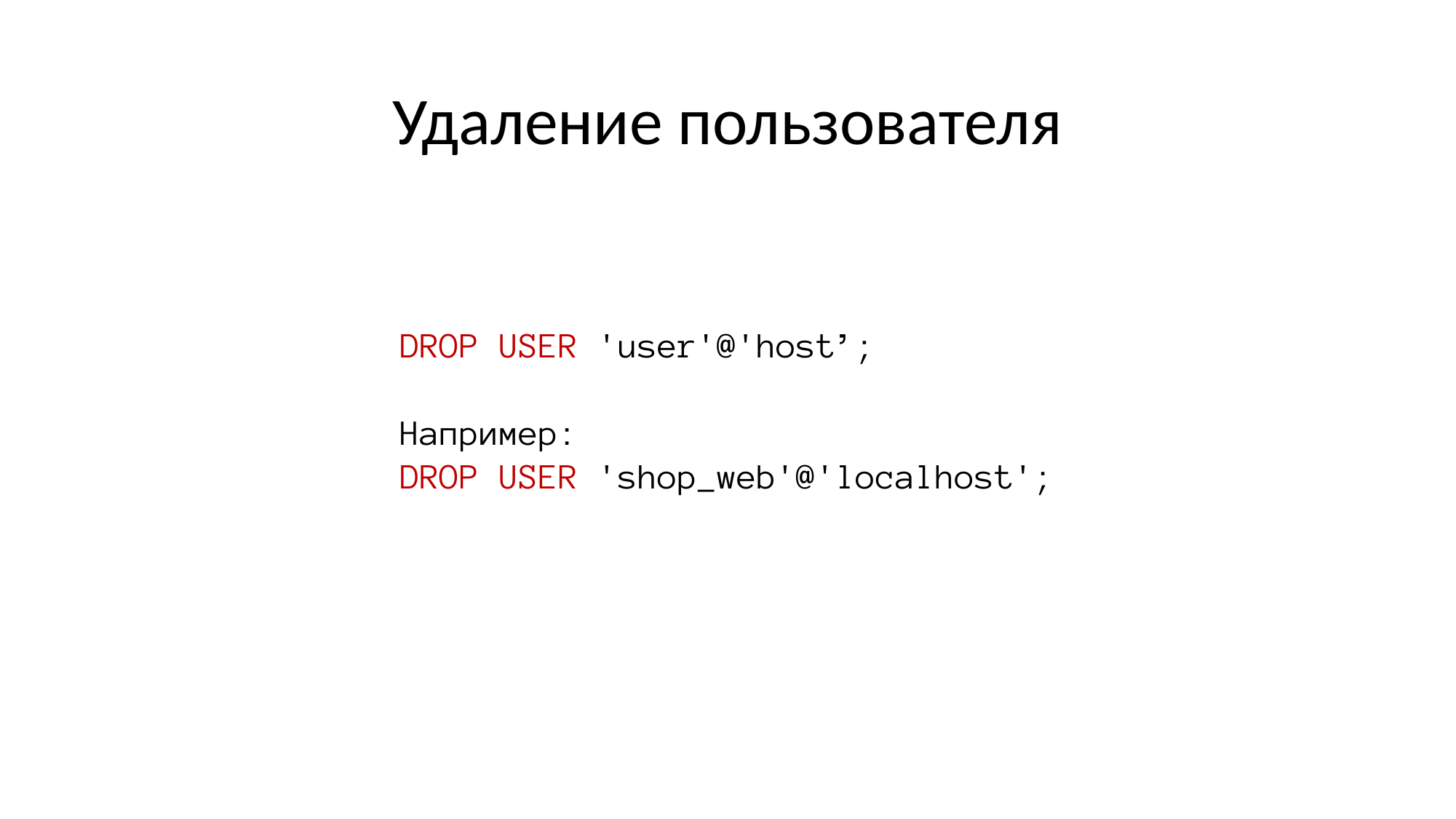

# Удаление пользователя
DROP USER 'user'@'host’;

Например:
DROP USER 'shop_web'@'localhost';